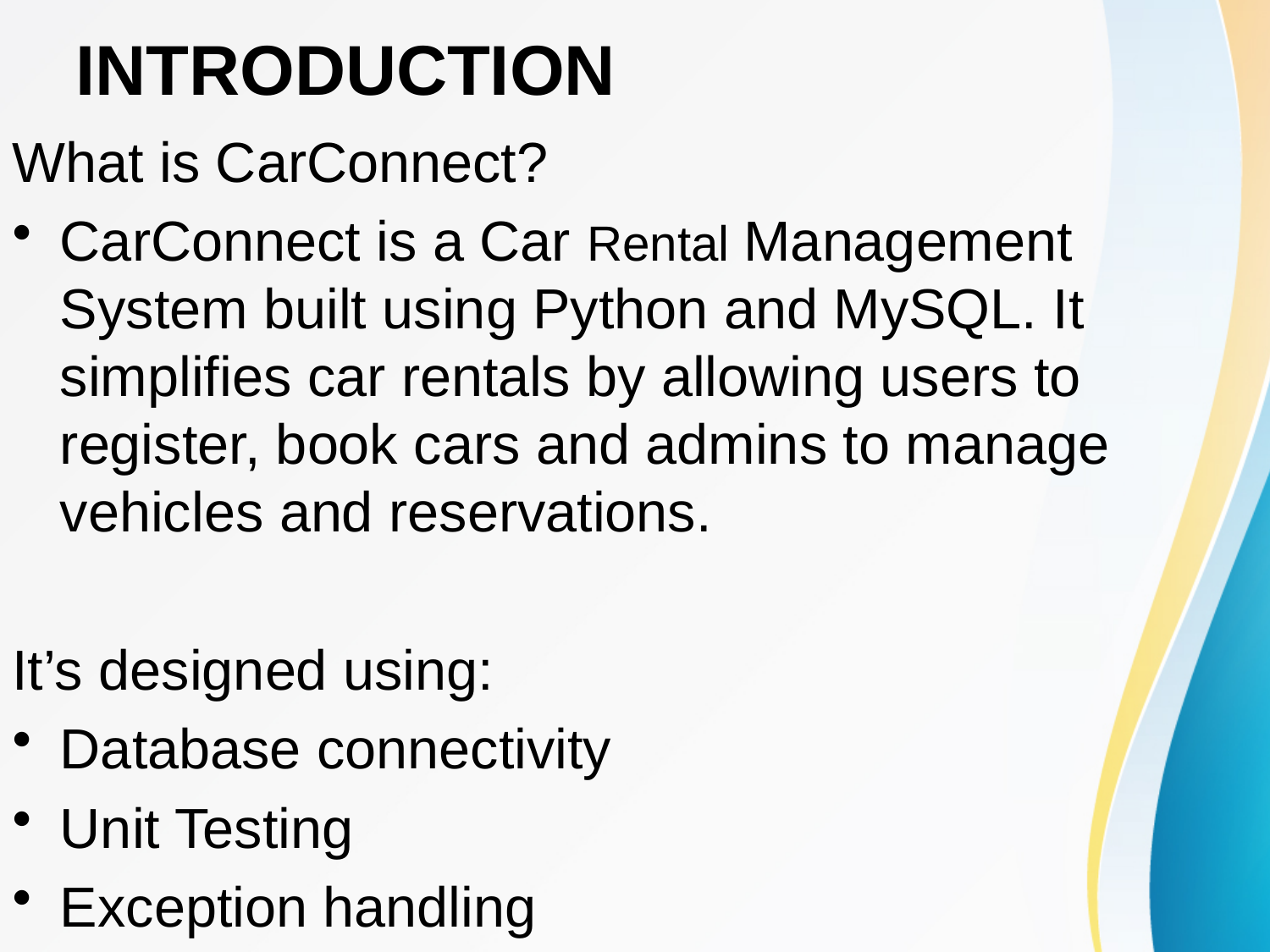

# INTRODUCTION
What is CarConnect?
CarConnect is a Car Rental Management System built using Python and MySQL. It simplifies car rentals by allowing users to register, book cars and admins to manage vehicles and reservations.

It’s designed using:
Database connectivity
Unit Testing
Exception handling